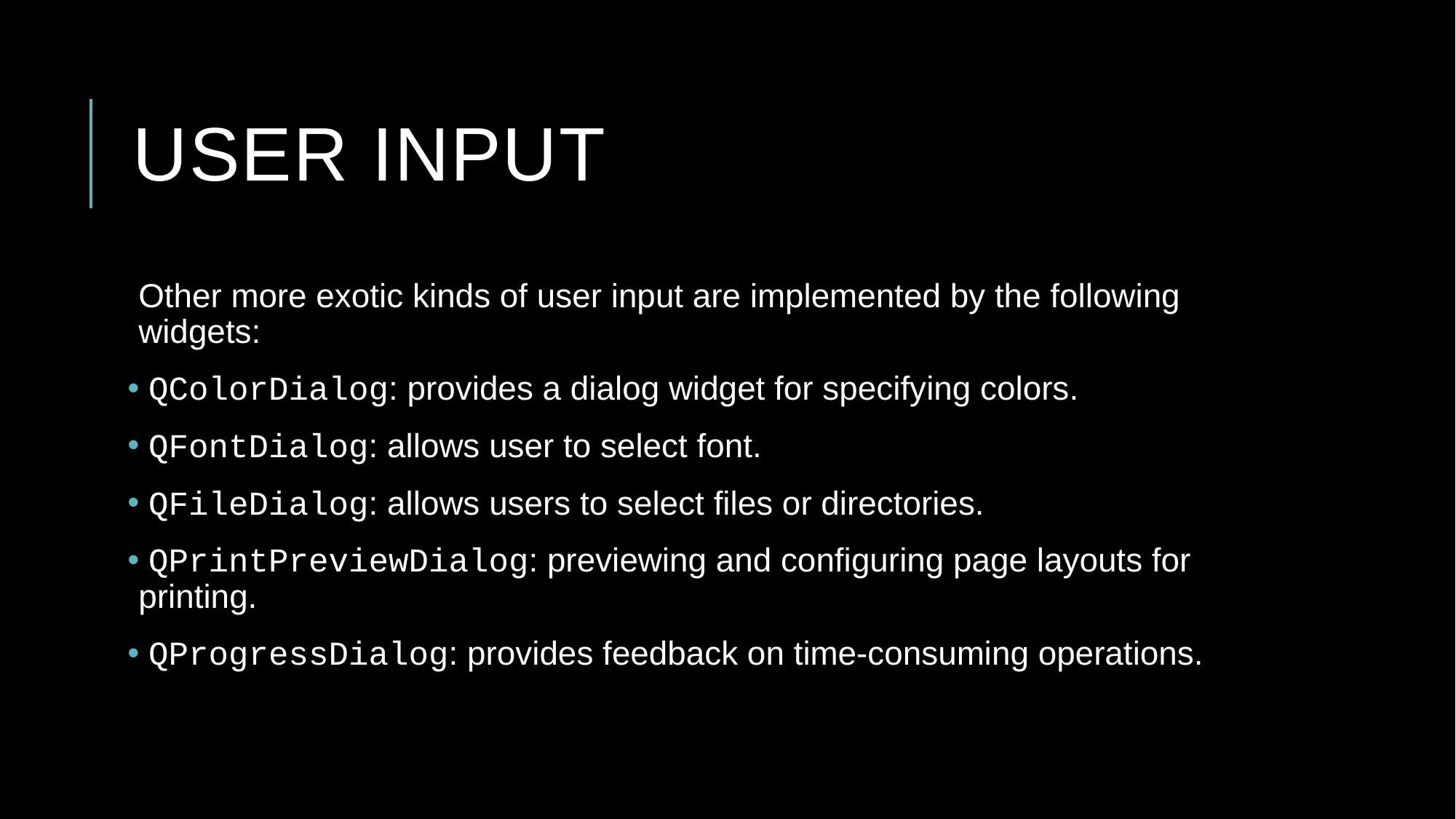

# User input
Other more exotic kinds of user input are implemented by the following widgets:
 QColorDialog: provides a dialog widget for specifying colors.
 QFontDialog: allows user to select font.
 QFileDialog: allows users to select files or directories.
 QPrintPreviewDialog: previewing and configuring page layouts for printing.
 QProgressDialog: provides feedback on time-consuming operations.